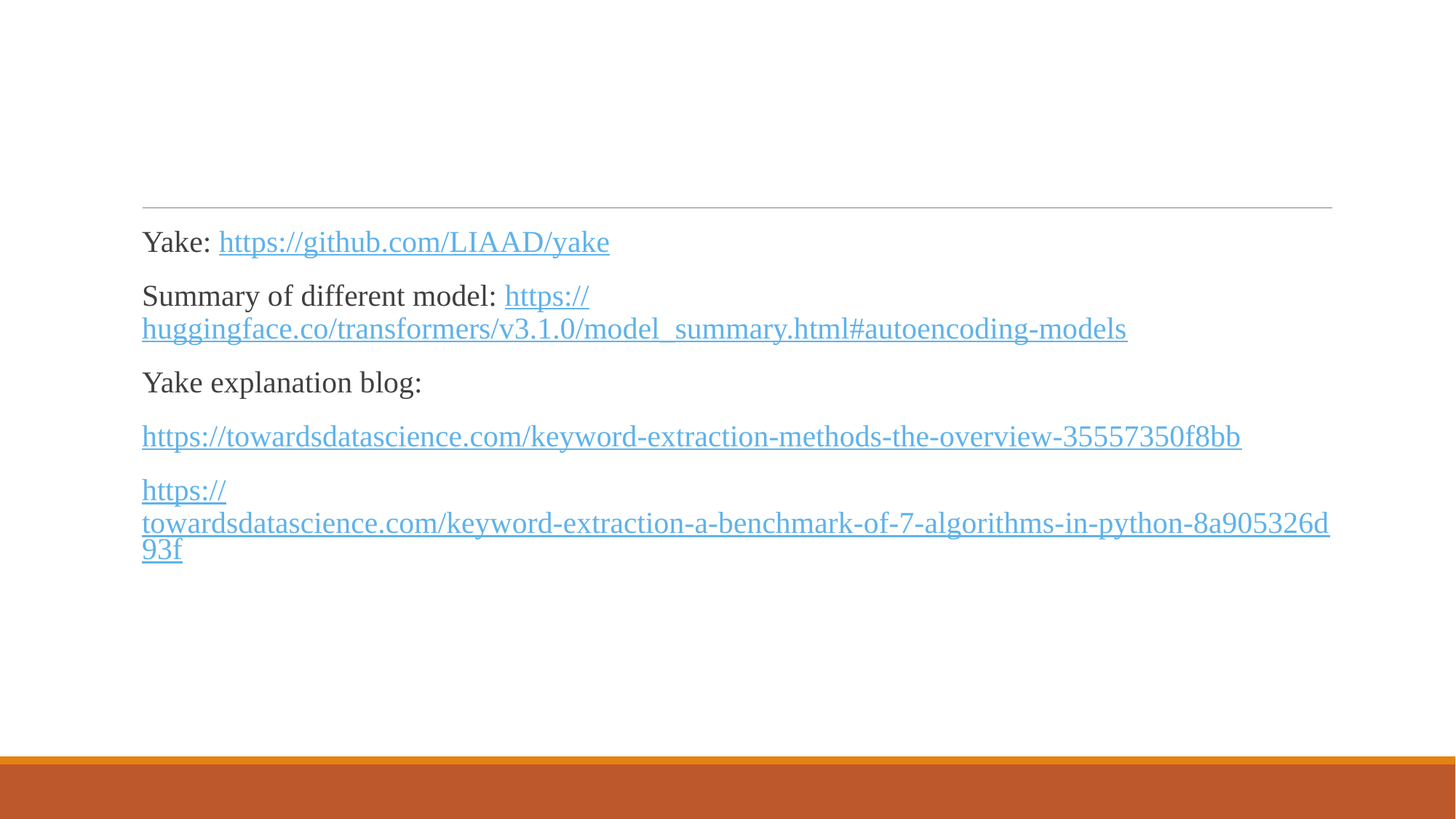

#
Yake: https://github.com/LIAAD/yake
Summary of different model: https://huggingface.co/transformers/v3.1.0/model_summary.html#autoencoding-models
Yake explanation blog:
https://towardsdatascience.com/keyword-extraction-methods-the-overview-35557350f8bb
https://towardsdatascience.com/keyword-extraction-a-benchmark-of-7-algorithms-in-python-8a905326d93f